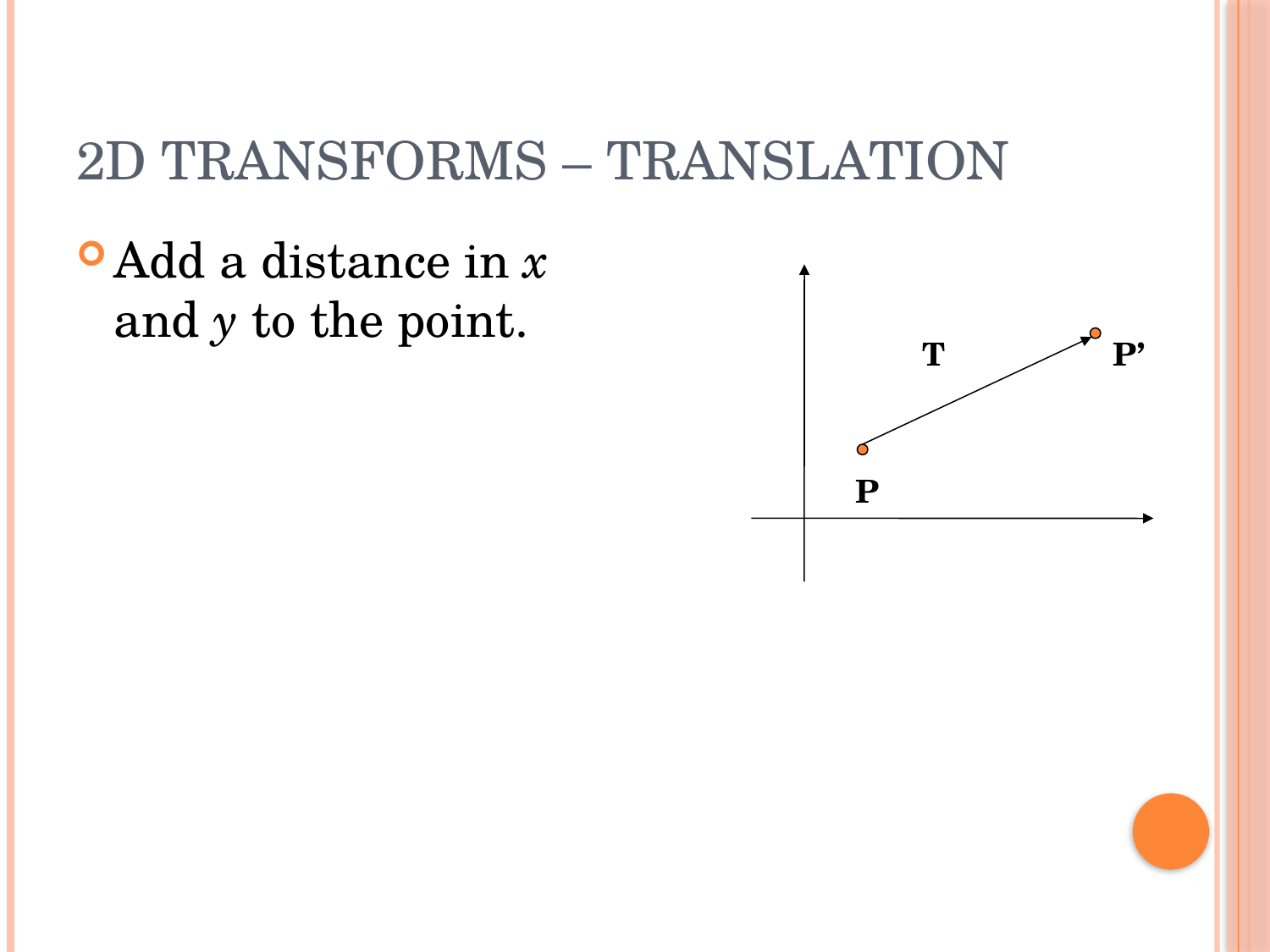

# 2D TRANSFORMS – TRANSLATION
Add a distance in x and y to the point.

T

P’

P